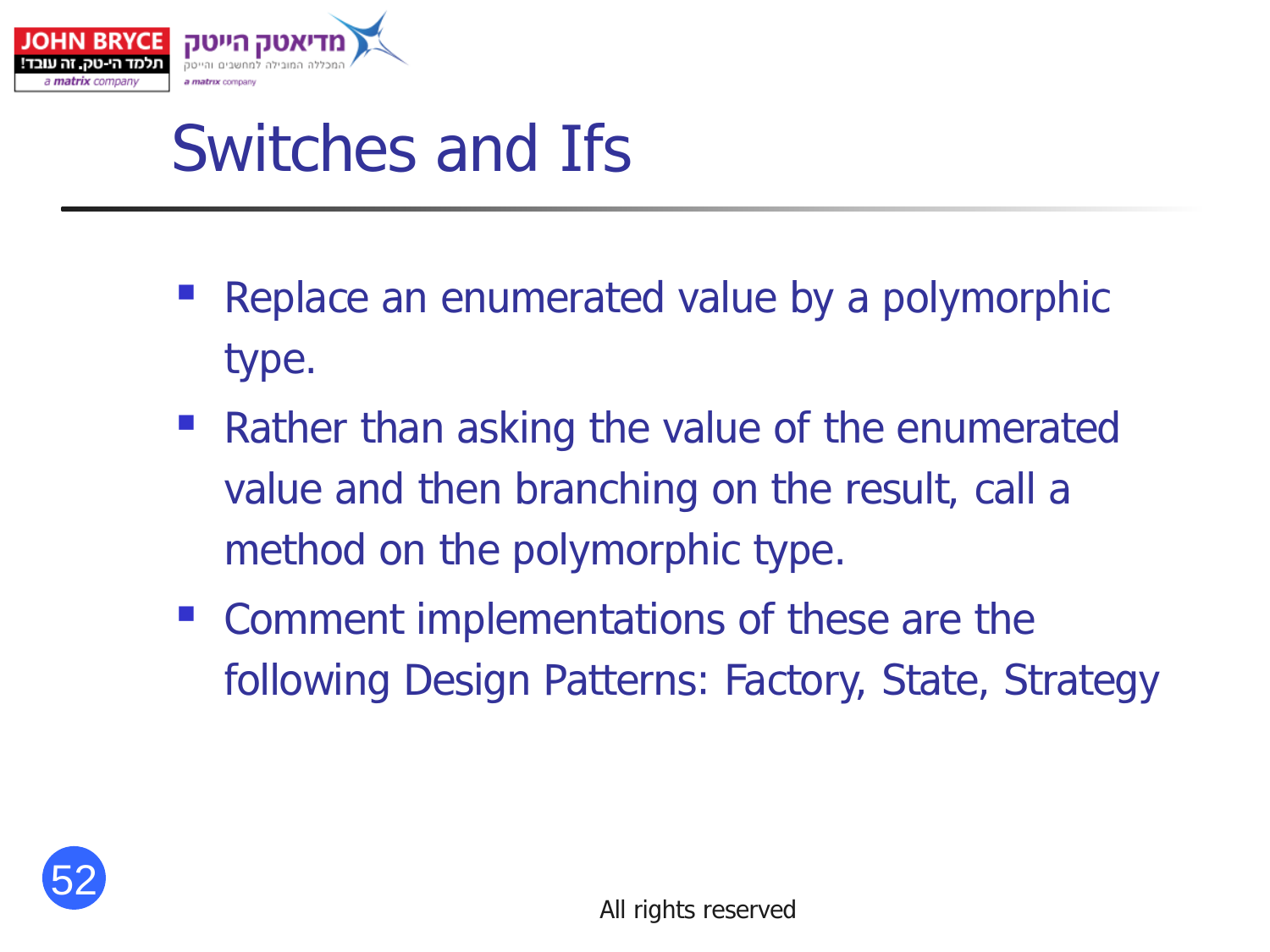

# Switches and Ifs
Replace an enumerated value by a polymorphic type.
Rather than asking the value of the enumerated value and then branching on the result, call a method on the polymorphic type.
Comment implementations of these are the following Design Patterns: Factory, State, Strategy
All rights reserved